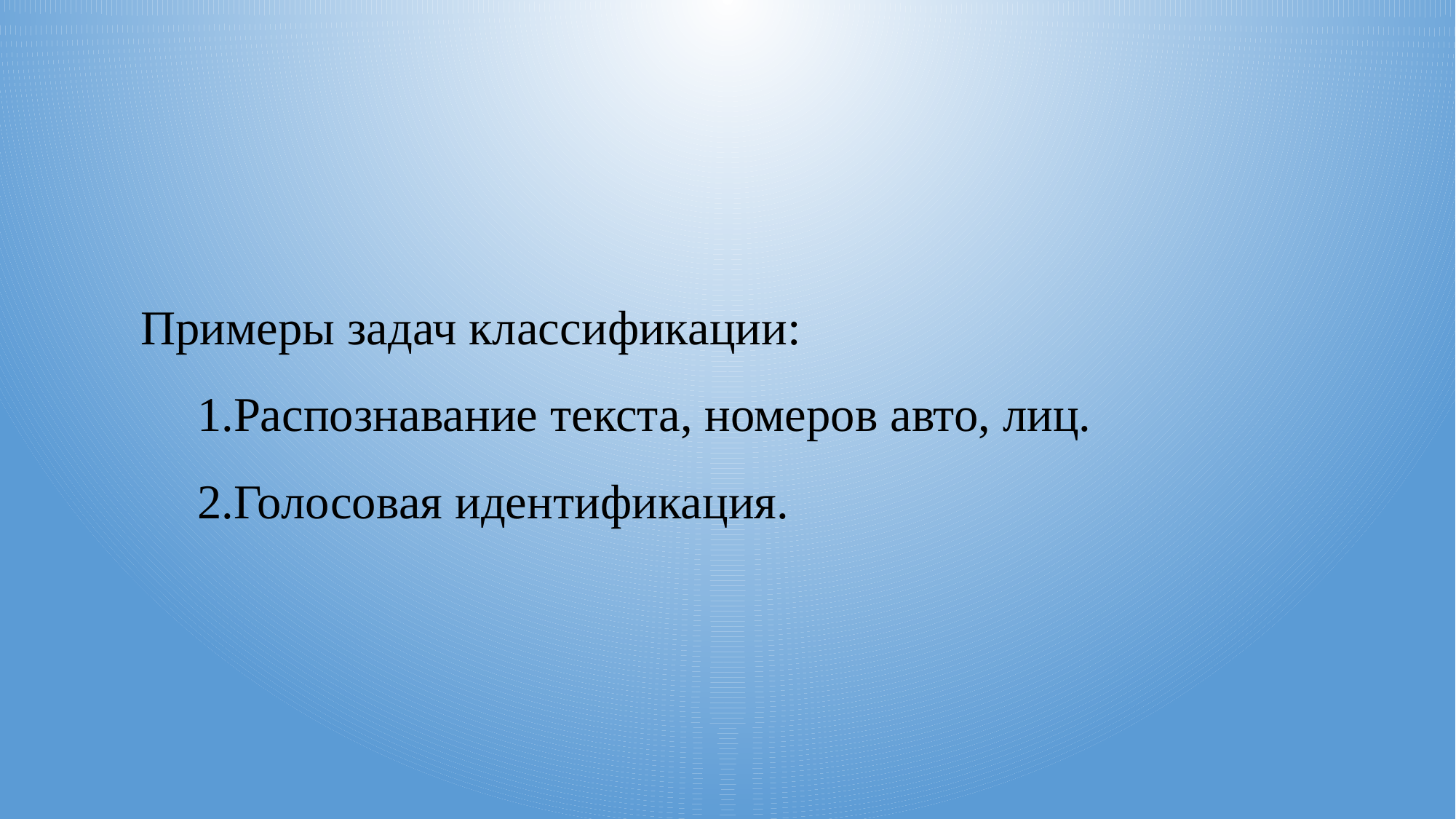

Примеры задач классификации:
Распознавание текста, номеров авто, лиц.
Голосовая идентификация.